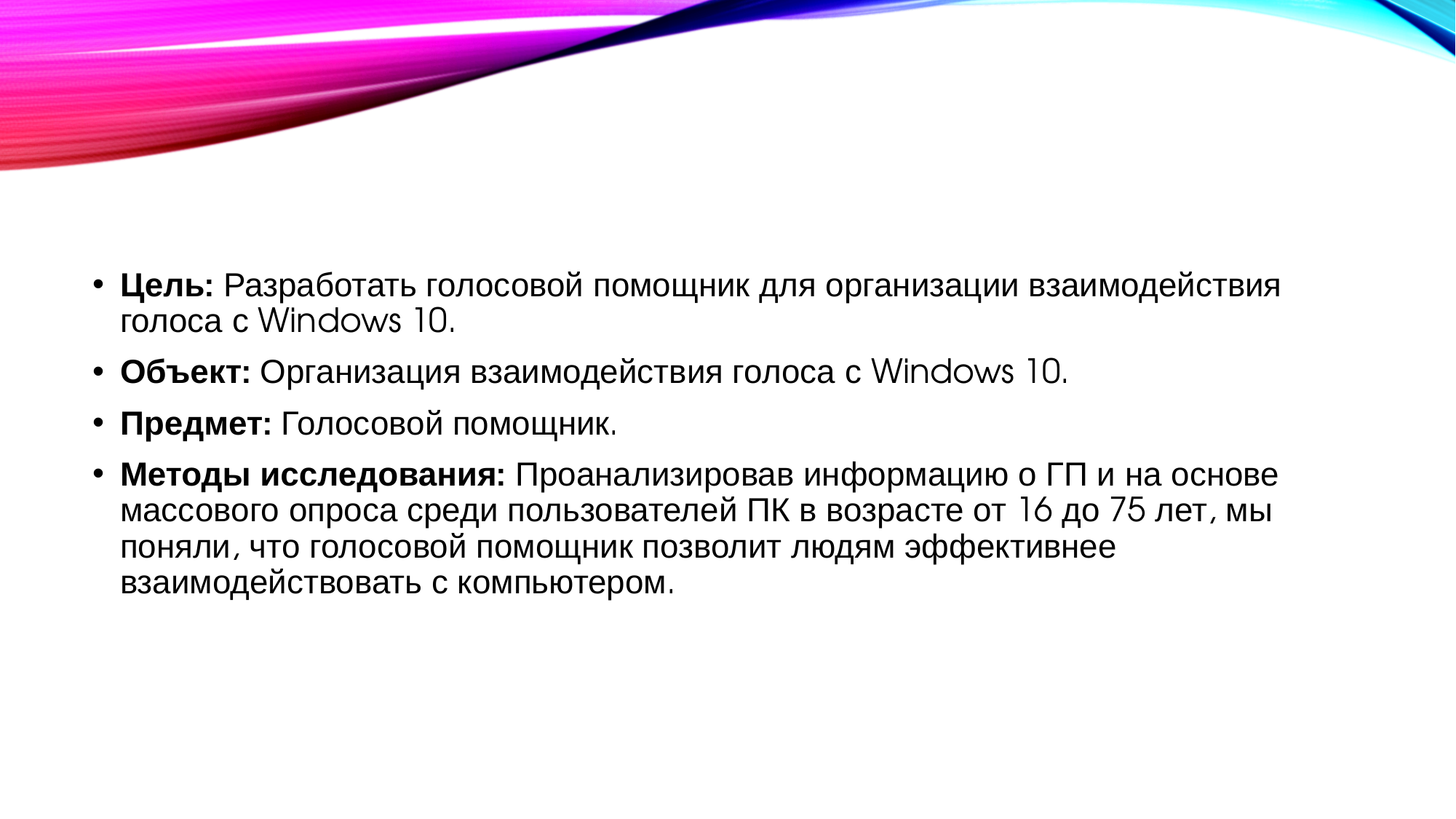

#
Цель: Разработать голосовой помощник для организации взаимодействия голоса с Windows 10.
Объект: Организация взаимодействия голоса с Windows 10.
Предмет: Голосовой помощник.
Методы исследования: Проанализировав информацию о ГП и на основе массового опроса среди пользователей ПК в возрасте от 16 до 75 лет, мы поняли, что голосовой помощник позволит людям эффективнее взаимодействовать с компьютером.